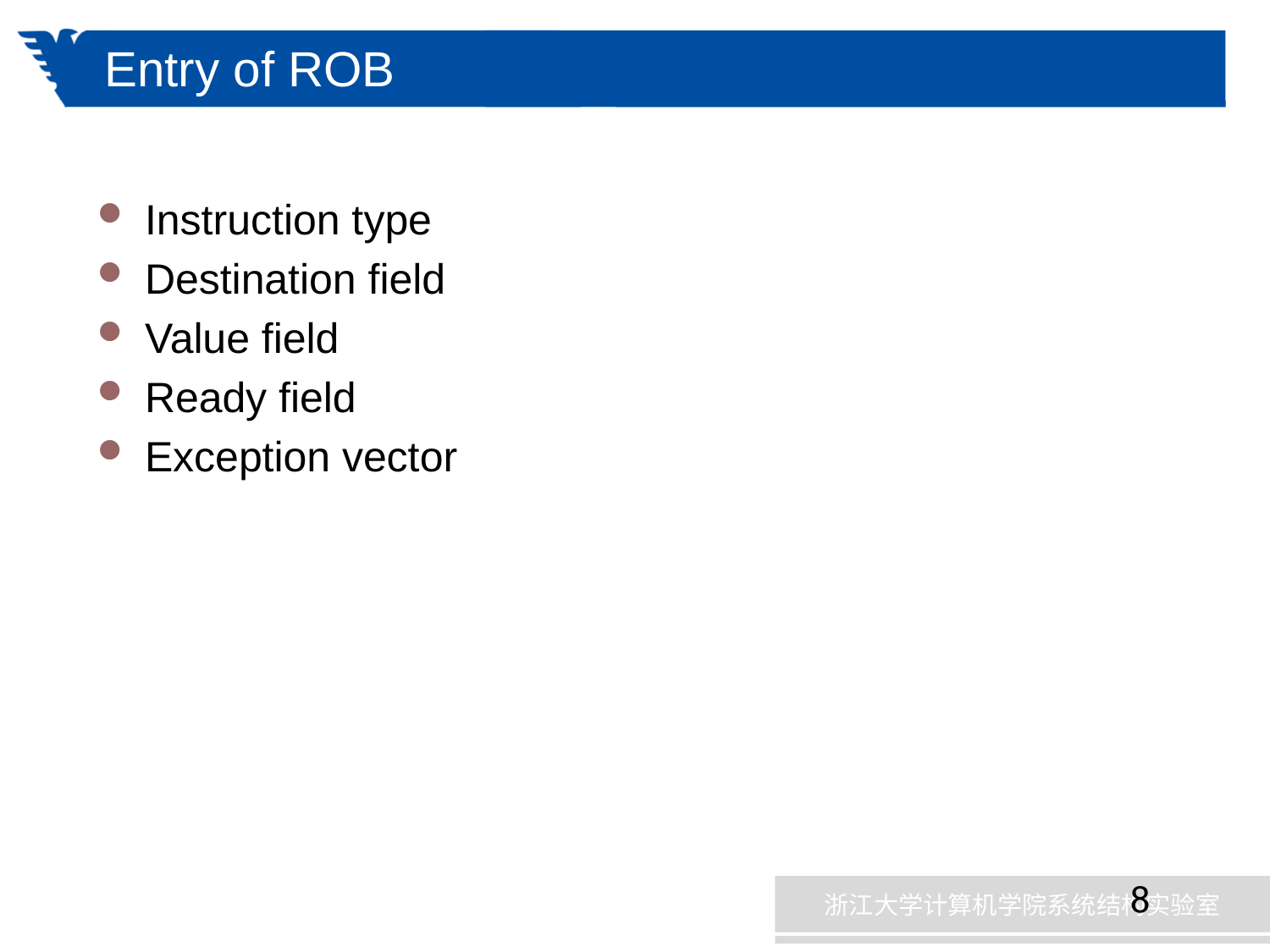

# Entry of ROB
Instruction type
Destination field
Value field
Ready field
Exception vector